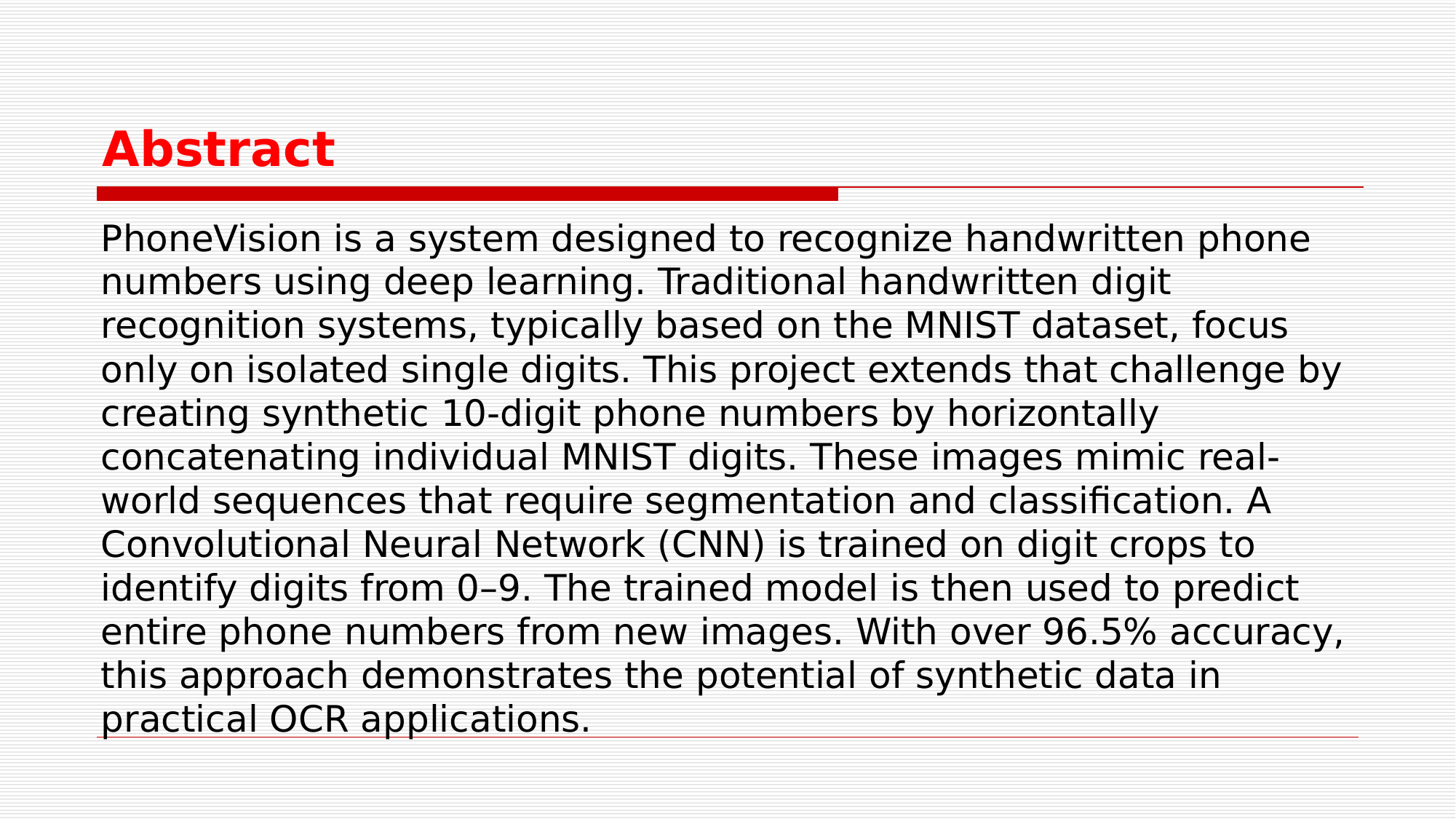

# Abstract
PhoneVision is a system designed to recognize handwritten phone numbers using deep learning. Traditional handwritten digit recognition systems, typically based on the MNIST dataset, focus only on isolated single digits. This project extends that challenge by creating synthetic 10-digit phone numbers by horizontally concatenating individual MNIST digits. These images mimic real-world sequences that require segmentation and classification. A Convolutional Neural Network (CNN) is trained on digit crops to identify digits from 0–9. The trained model is then used to predict entire phone numbers from new images. With over 96.5% accuracy, this approach demonstrates the potential of synthetic data in practical OCR applications.